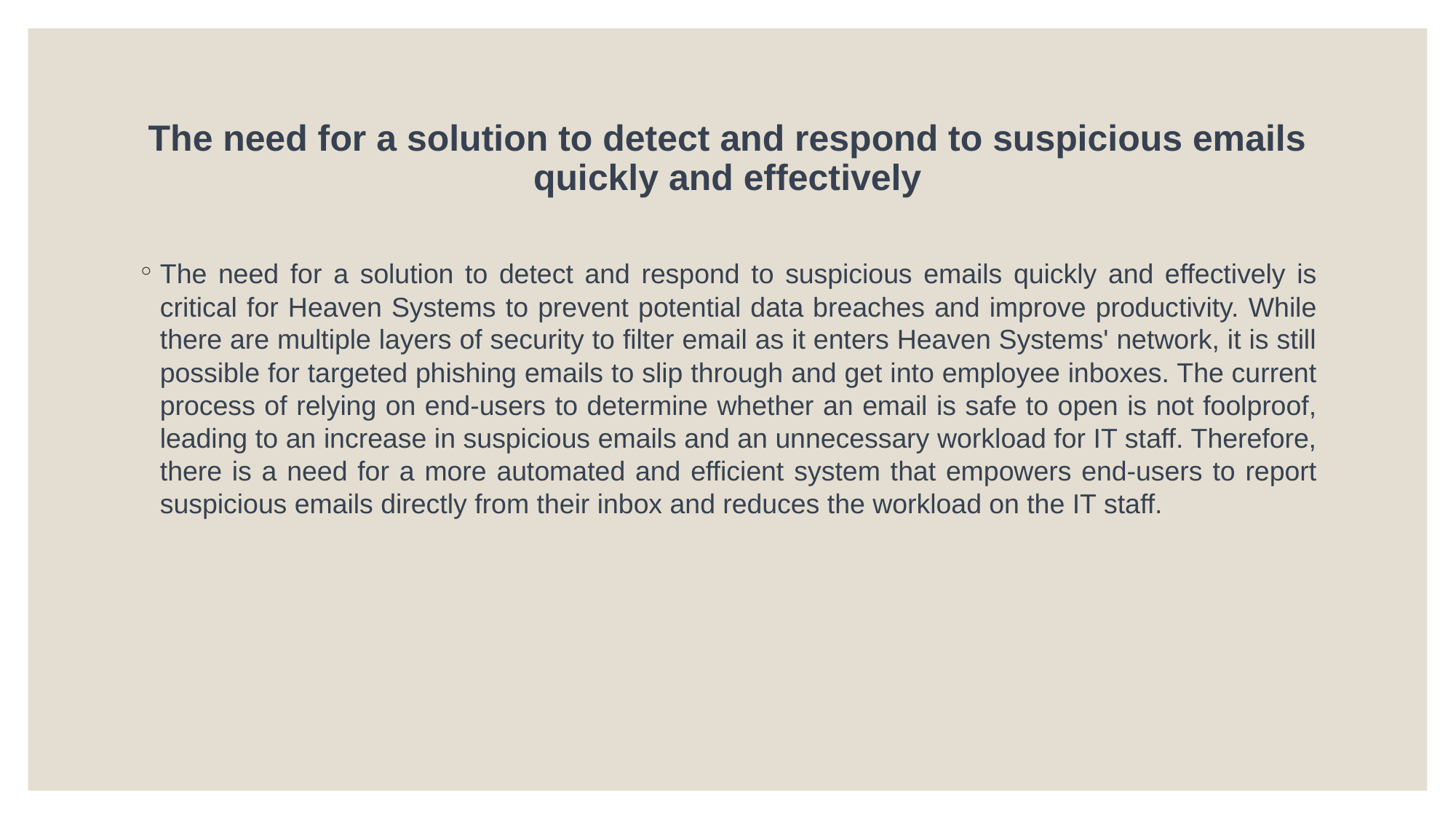

# The need for a solution to detect and respond to suspicious emails quickly and effectively
The need for a solution to detect and respond to suspicious emails quickly and effectively is critical for Heaven Systems to prevent potential data breaches and improve productivity. While there are multiple layers of security to filter email as it enters Heaven Systems' network, it is still possible for targeted phishing emails to slip through and get into employee inboxes. The current process of relying on end-users to determine whether an email is safe to open is not foolproof, leading to an increase in suspicious emails and an unnecessary workload for IT staff. Therefore, there is a need for a more automated and efficient system that empowers end-users to report suspicious emails directly from their inbox and reduces the workload on the IT staff.